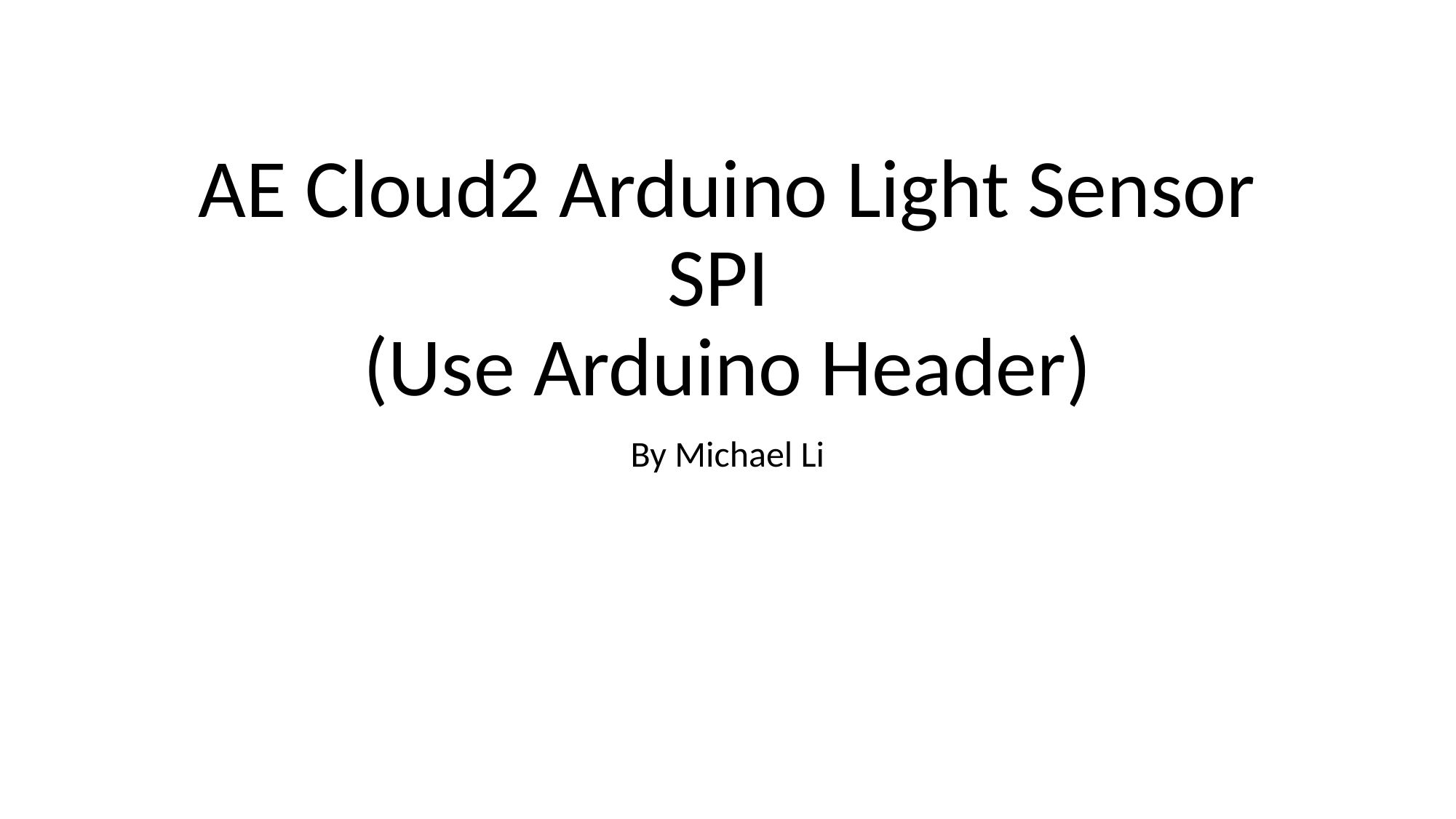

# AE Cloud2 Arduino Light Sensor SPI (Use Arduino Header)
By Michael Li